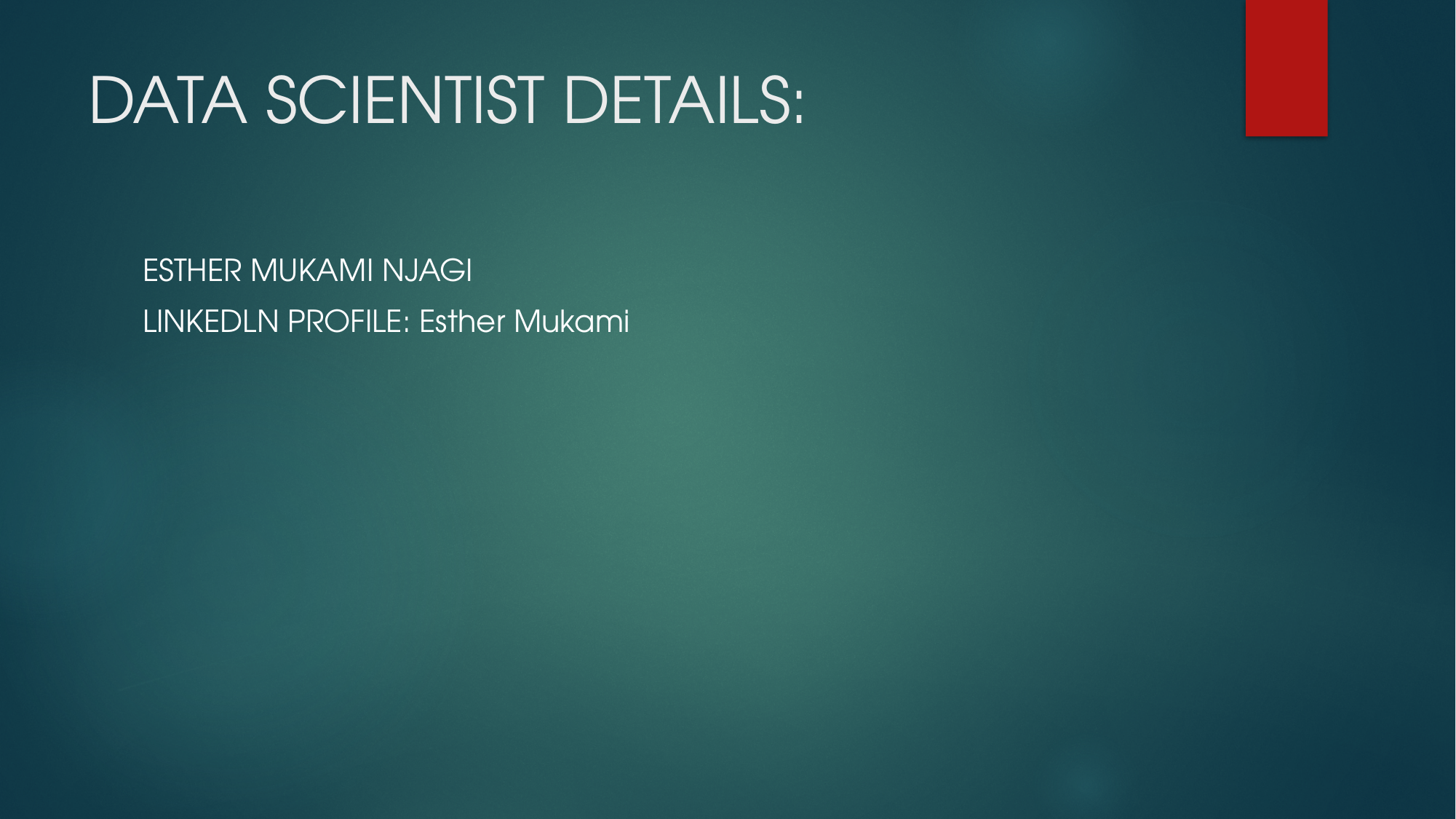

# DATA SCIENTIST DETAILS:
ESTHER MUKAMI NJAGI
LINKEDLN PROFILE: Esther Mukami